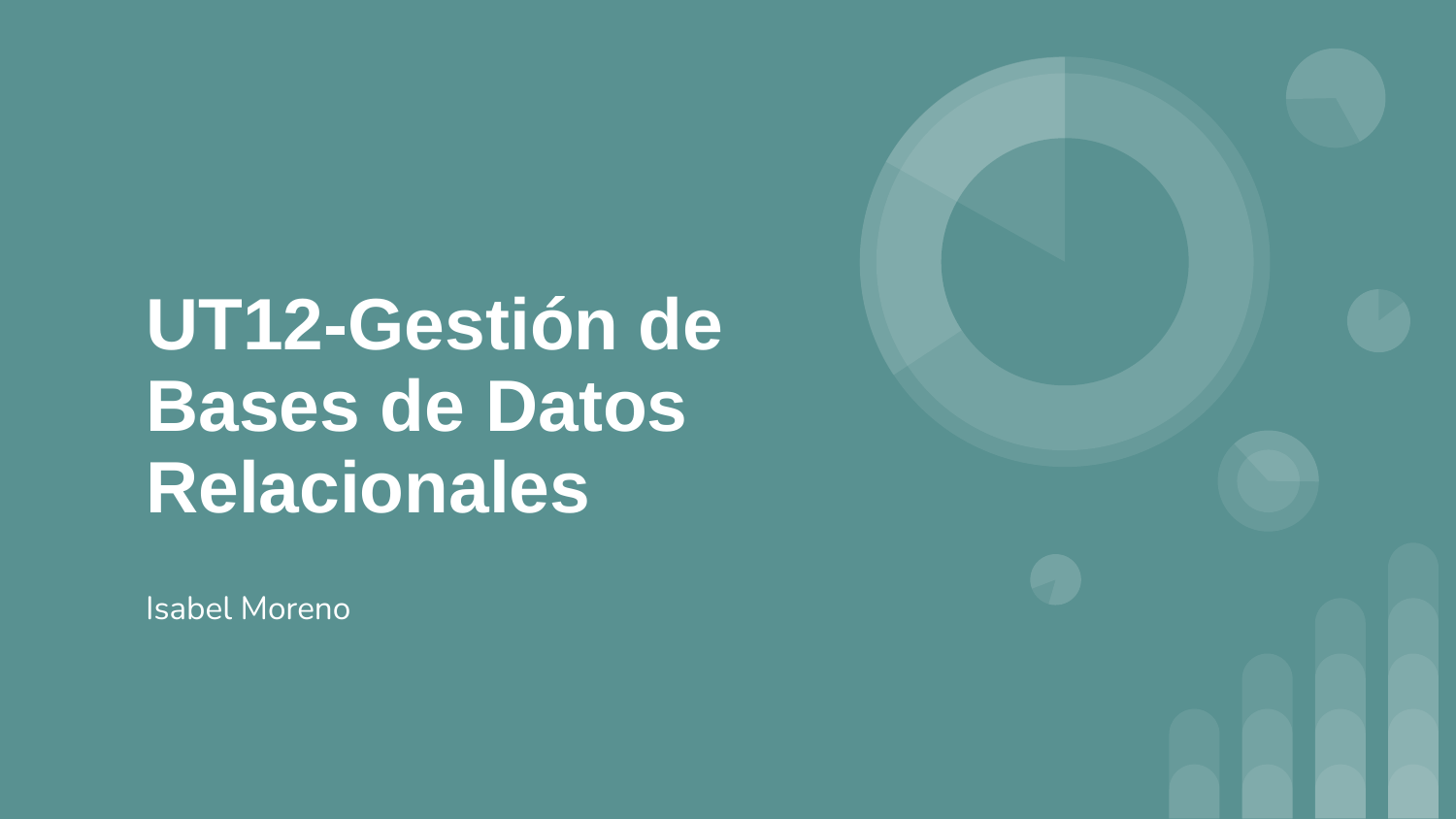

# UT12-Gestión de Bases de Datos Relacionales
Isabel Moreno